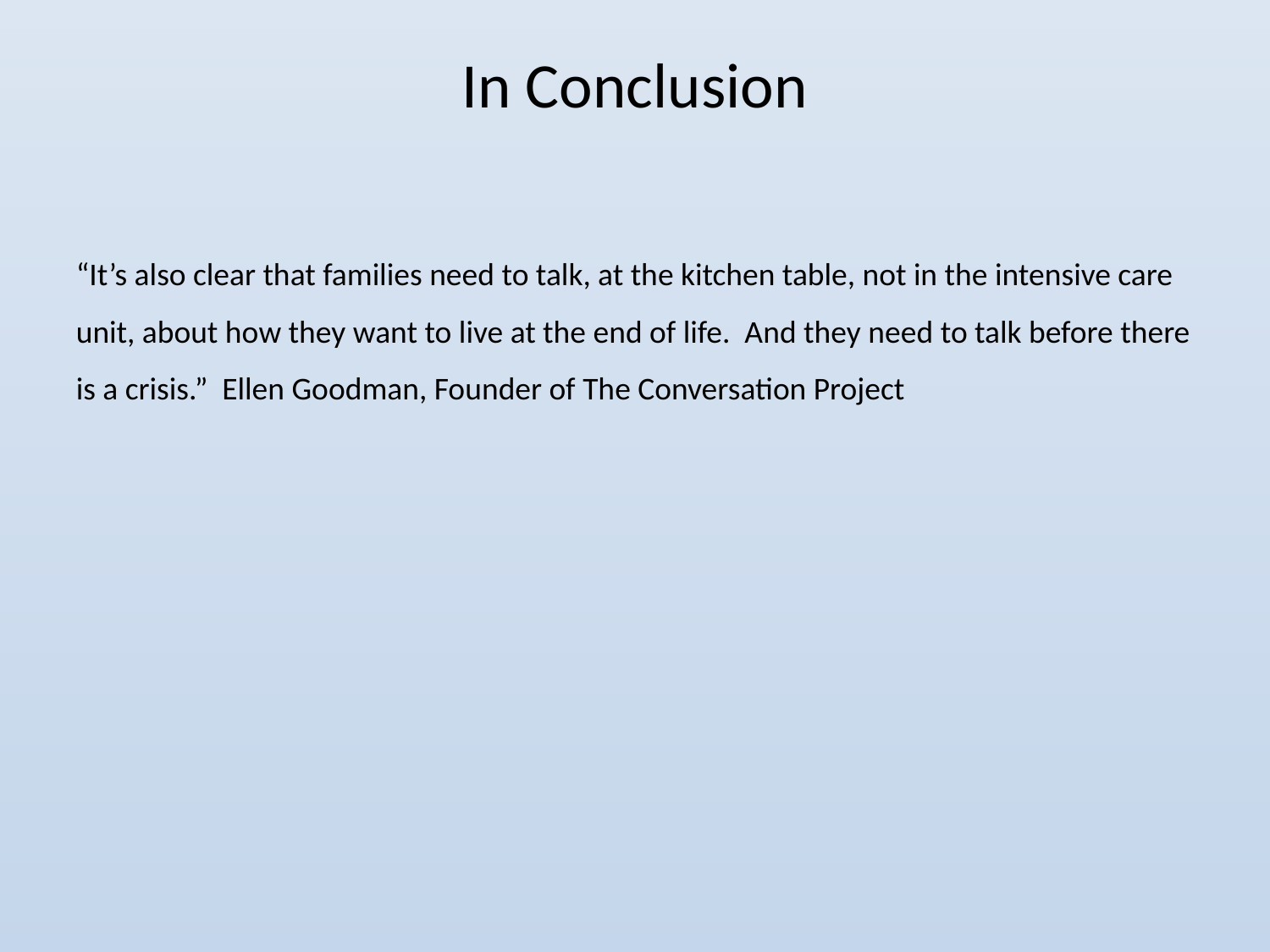

In Conclusion
“It’s also clear that families need to talk, at the kitchen table, not in the intensive care unit, about how they want to live at the end of life.  And they need to talk before there is a crisis.”  Ellen Goodman, Founder of The Conversation Project